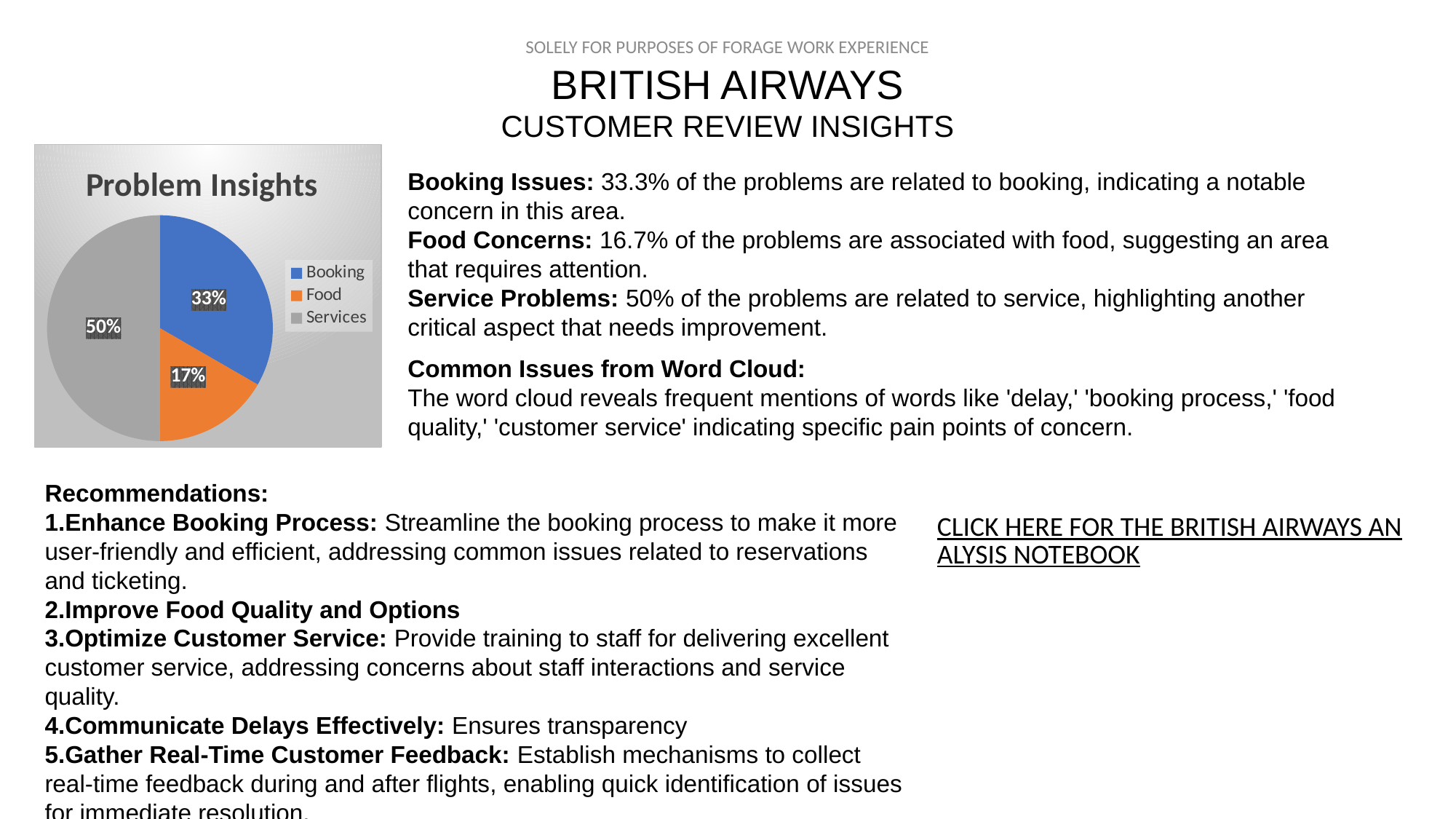

# BRITISH AIRWAYS
CUSTOMER REVIEW INSIGHTS

### Chart: Problem Insights

| Category | Sales |
|---|---|
| Booking | 0.3333 |
| Food | 0.1667 |
| Services | 0.5 |
Booking Issues: 33.3% of the problems are related to booking, indicating a notable concern in this area.
Food Concerns: 16.7% of the problems are associated with food, suggesting an area that requires attention.
Service Problems: 50% of the problems are related to service, highlighting another critical aspect that needs improvement.
Common Issues from Word Cloud:
The word cloud reveals frequent mentions of words like 'delay,' 'booking process,' 'food quality,' 'customer service' indicating specific pain points of concern.
Recommendations:
Enhance Booking Process: Streamline the booking process to make it more user-friendly and efficient, addressing common issues related to reservations and ticketing.
Improve Food Quality and Options
Optimize Customer Service: Provide training to staff for delivering excellent customer service, addressing concerns about staff interactions and service quality.
Communicate Delays Effectively: Ensures transparency
Gather Real-Time Customer Feedback: Establish mechanisms to collect real-time feedback during and after flights, enabling quick identification of issues for immediate resolution.

CLICK HERE FOR THE BRITISH AIRWAYS ANALYSIS NOTEBOOK